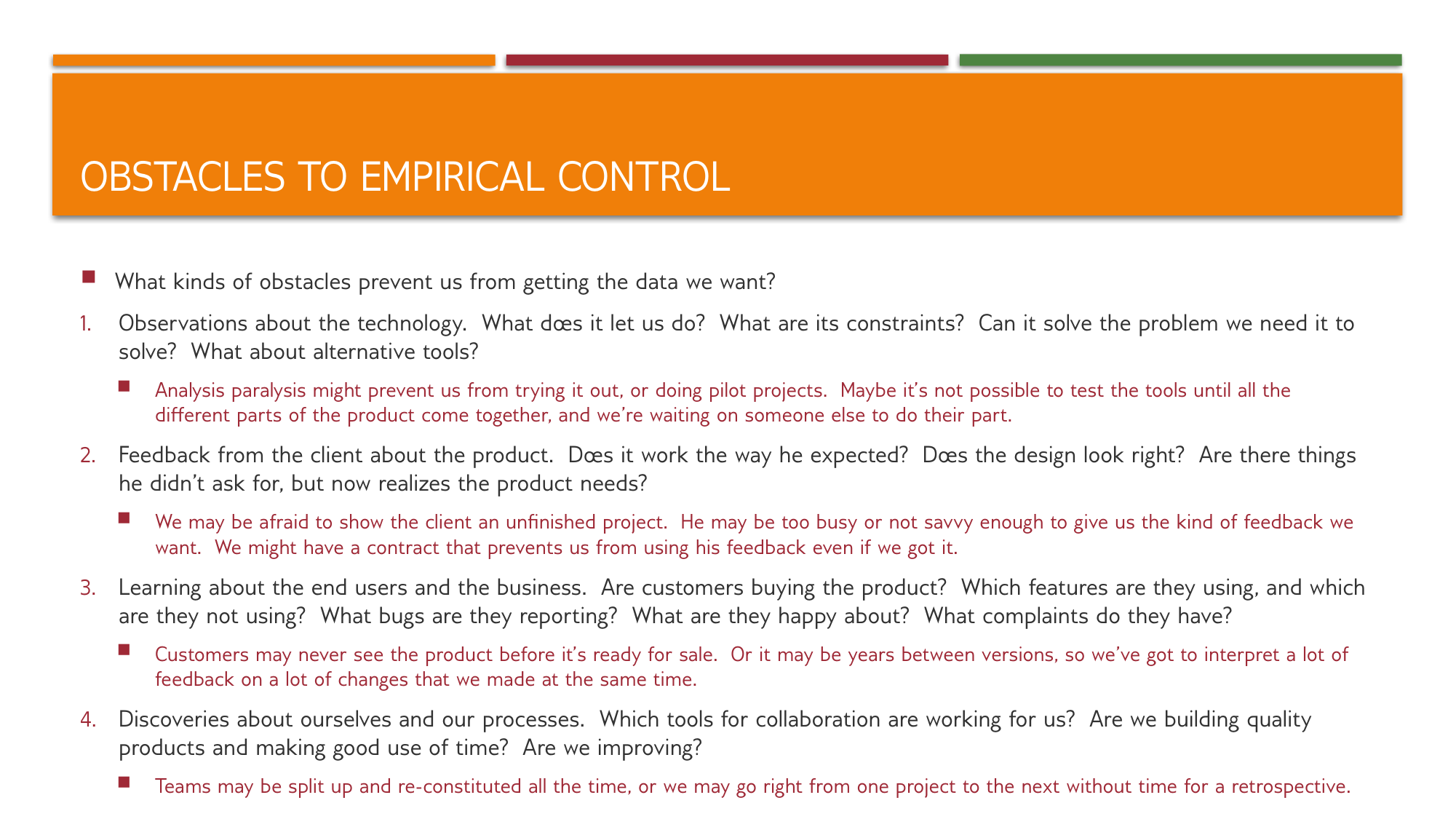

# Obstacles to empirical control
What kinds of obstacles prevent us from getting the data we want?
Observations about the technology.  What does it let us do?  What are its constraints?  Can it solve the problem we need it to solve?  What about alternative tools?
Analysis paralysis might prevent us from trying it out, or doing pilot projects.  Maybe it’s not possible to test the tools until all the different parts of the product come together, and we’re waiting on someone else to do their part.
Feedback from the client about the product.  Does it work the way he expected?  Does the design look right?  Are there things he didn’t ask for, but now realizes the product needs?
We may be afraid to show the client an unfinished project.  He may be too busy or not savvy enough to give us the kind of feedback we want.  We might have a contract that prevents us from using his feedback even if we got it.
Learning about the end users and the business.  Are customers buying the product?  Which features are they using, and which are they not using?  What bugs are they reporting?  What are they happy about?  What complaints do they have?
Customers may never see the product before it’s ready for sale.  Or it may be years between versions, so we’ve got to interpret a lot of feedback on a lot of changes that we made at the same time.
Discoveries about ourselves and our processes.  Which tools for collaboration are working for us?  Are we building quality products and making good use of time?  Are we improving?
Teams may be split up and re-constituted all the time, or we may go right from one project to the next without time for a retrospective.